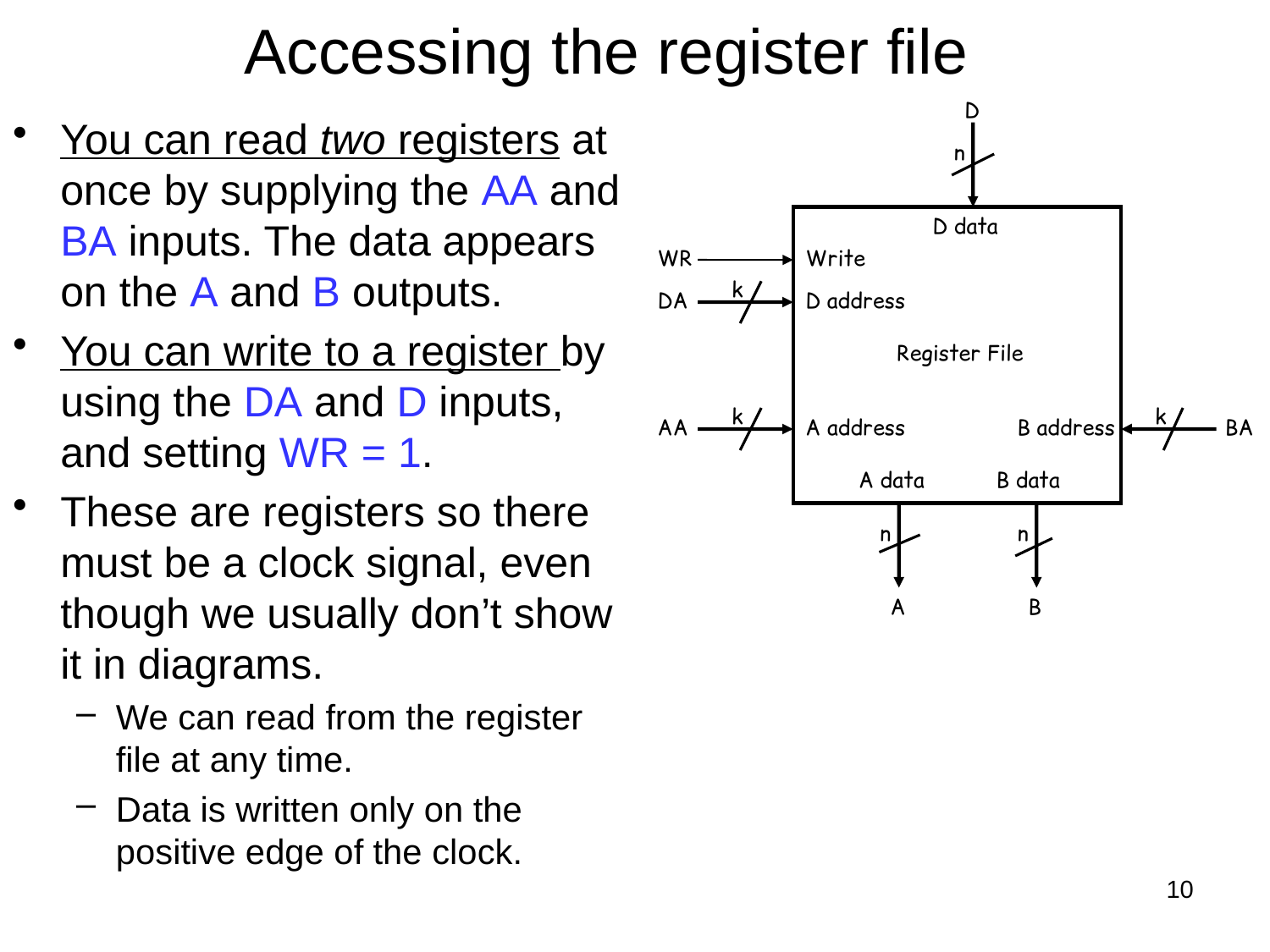

# Accessing the register file
D
n

D data
WR
Write

k
DA
D address

 Register File
k
k
AA

A address
B address

 BA

A data
B data
n
n

A
B
You can read two registers at once by supplying the AA and BA inputs. The data appears on the A and B outputs.
You can write to a register by using the DA and D inputs, and setting WR = 1.
These are registers so there must be a clock signal, even though we usually don’t show it in diagrams.
We can read from the register file at any time.
Data is written only on the positive edge of the clock.
10